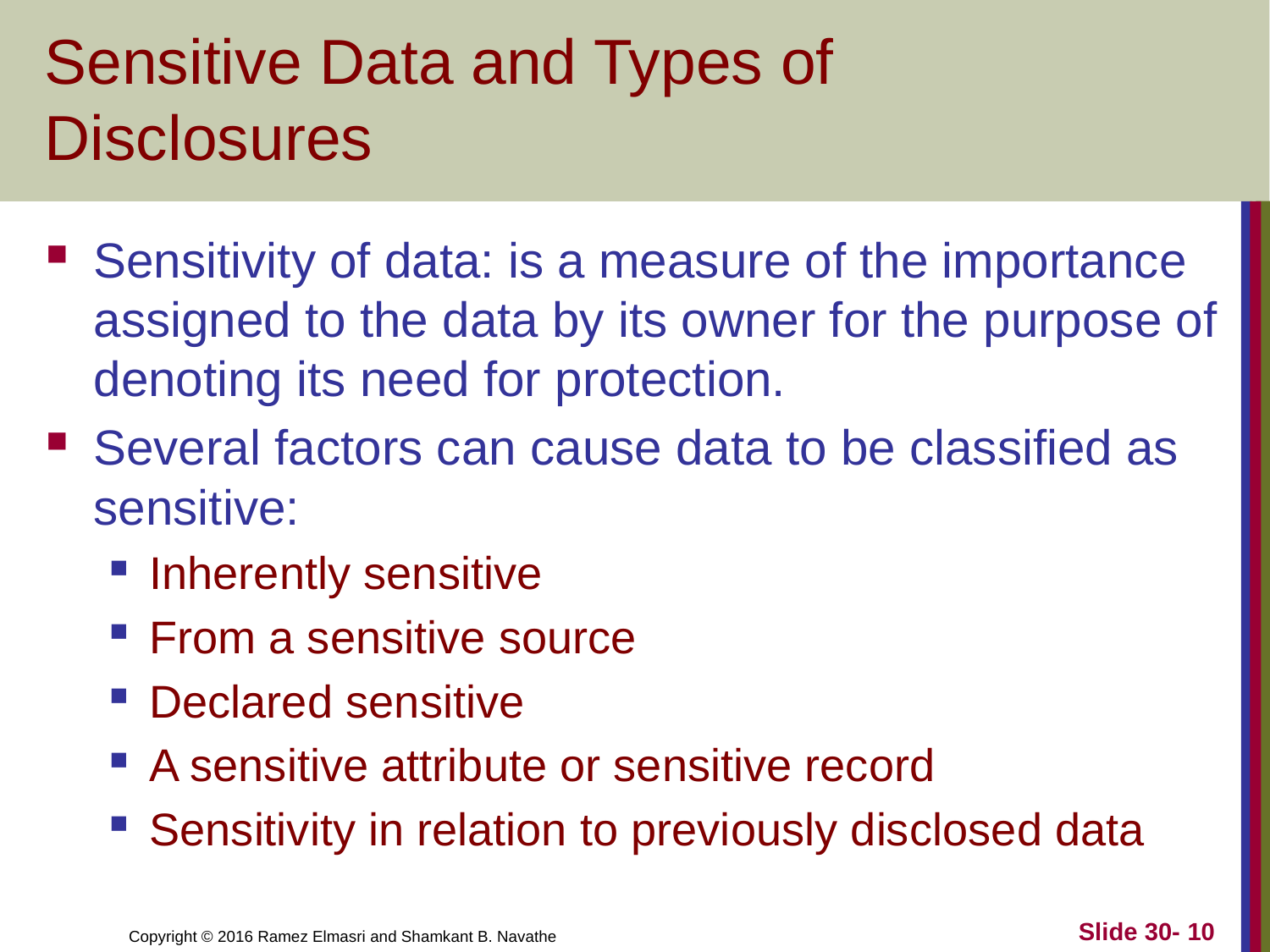

# Sensitive Data and Types of Disclosures
Sensitivity of data: is a measure of the importance assigned to the data by its owner for the purpose of denoting its need for protection.
Several factors can cause data to be classified as sensitive:
Inherently sensitive
From a sensitive source
Declared sensitive
A sensitive attribute or sensitive record
Sensitivity in relation to previously disclosed data
Slide 30- 10